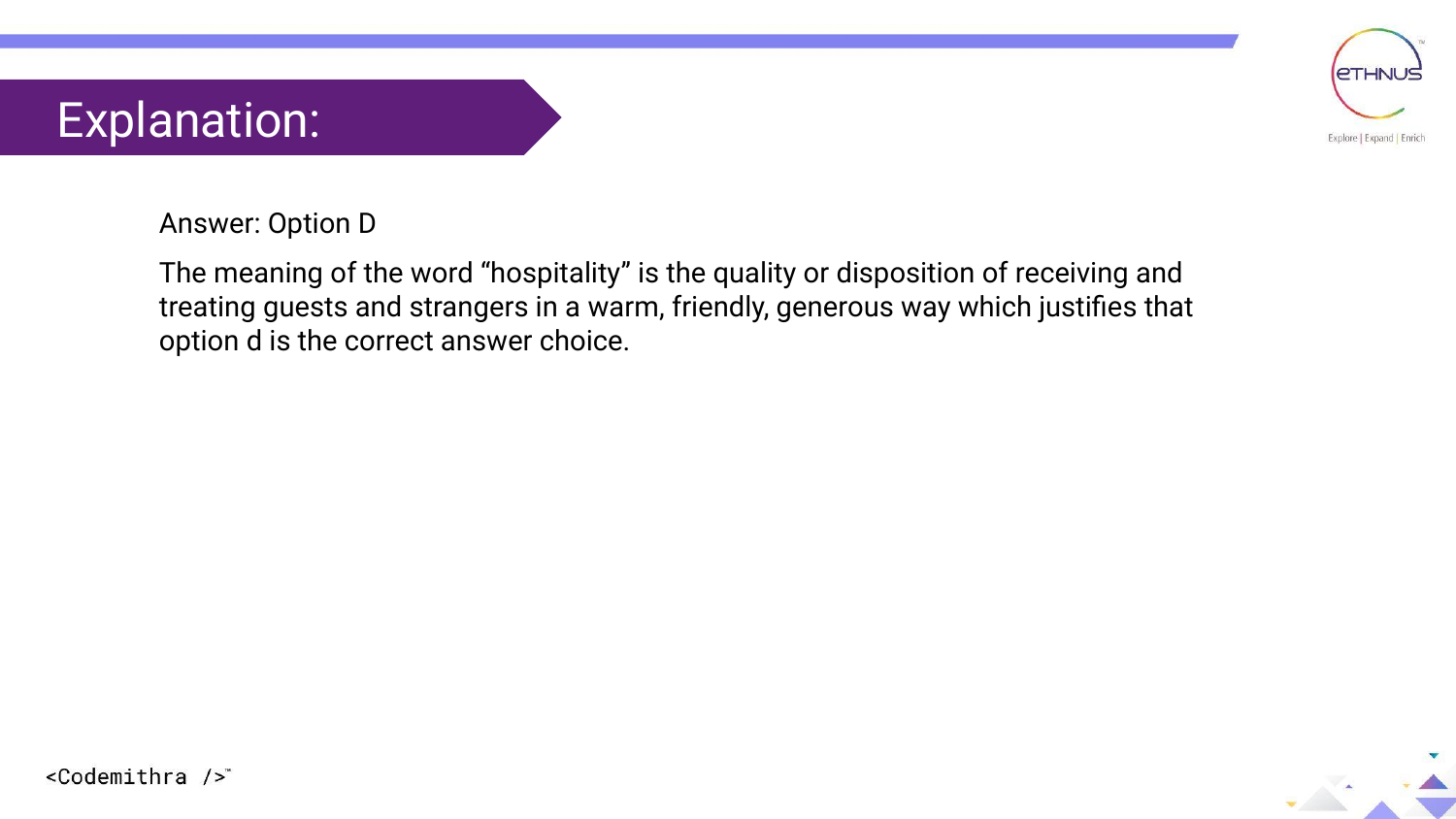

Explanation:
Answer: Option D
The meaning of the word “hospitality” is the quality or disposition of receiving and treating guests and strangers in a warm, friendly, generous way which justifies that option d is the correct answer choice.